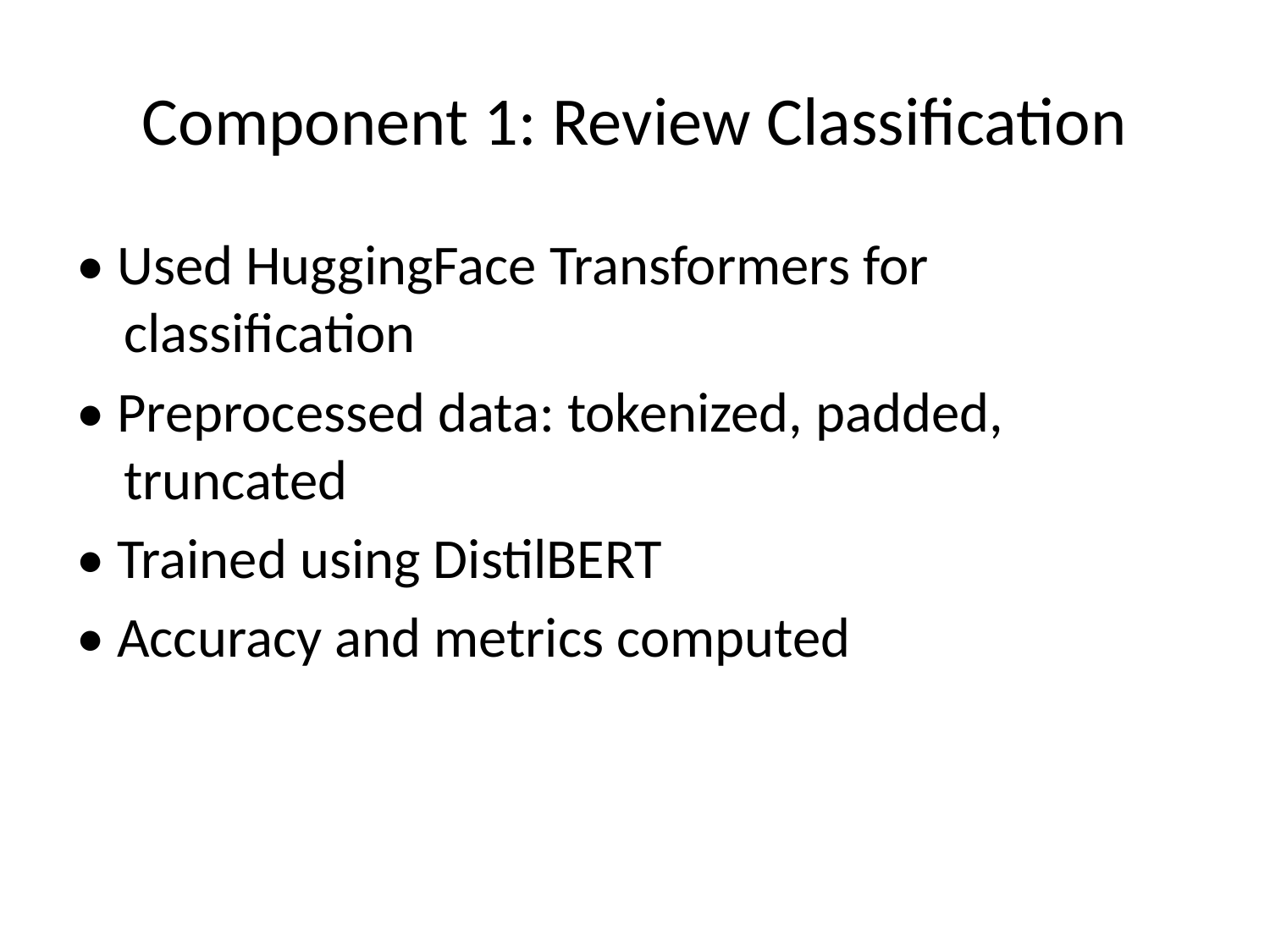

# Component 1: Review Classification
• Used HuggingFace Transformers for classification
• Preprocessed data: tokenized, padded, truncated
• Trained using DistilBERT
• Accuracy and metrics computed